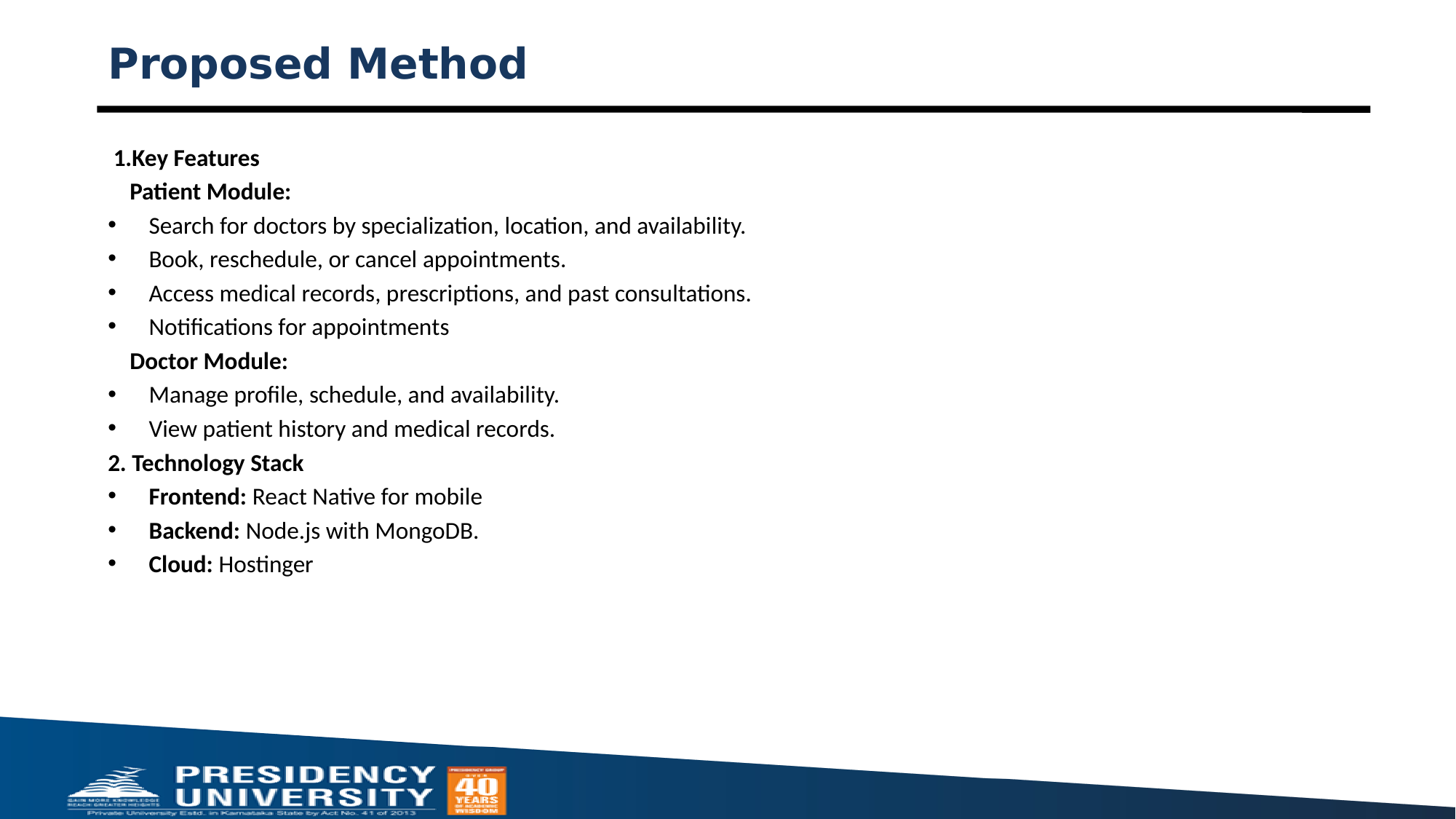

# Proposed Method
 1.Key Features
    Patient Module:
Search for doctors by specialization, location, and availability.
Book, reschedule, or cancel appointments.
Access medical records, prescriptions, and past consultations.
Notifications for appointments
    Doctor Module:
Manage profile, schedule, and availability.
View patient history and medical records.
2. Technology Stack
Frontend: React Native for mobile
Backend: Node.js with MongoDB.
Cloud: Hostinger